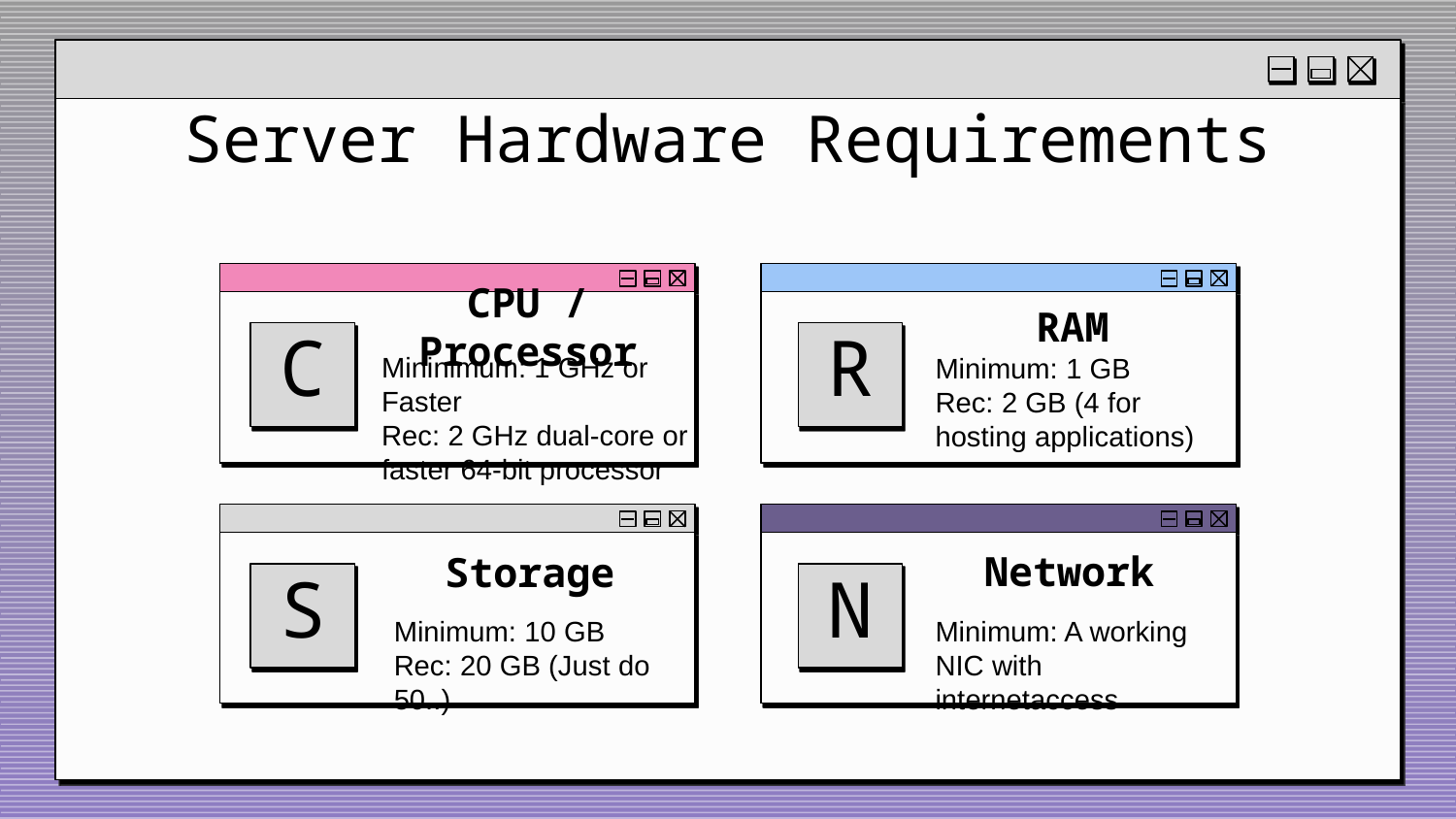

# Server Hardware Requirements
00

CPU / Processor
RAM
C
R
Mininimum: 1 GHz or Faster
Rec: 2 GHz dual-core or faster 64-bit processor
Minimum: 1 GB
Rec: 2 GB (4 for hosting applications)

Network
Storage
S
N
Minimum: 10 GB
Rec: 20 GB (Just do 50..)
Minimum: A working NIC with internetaccess